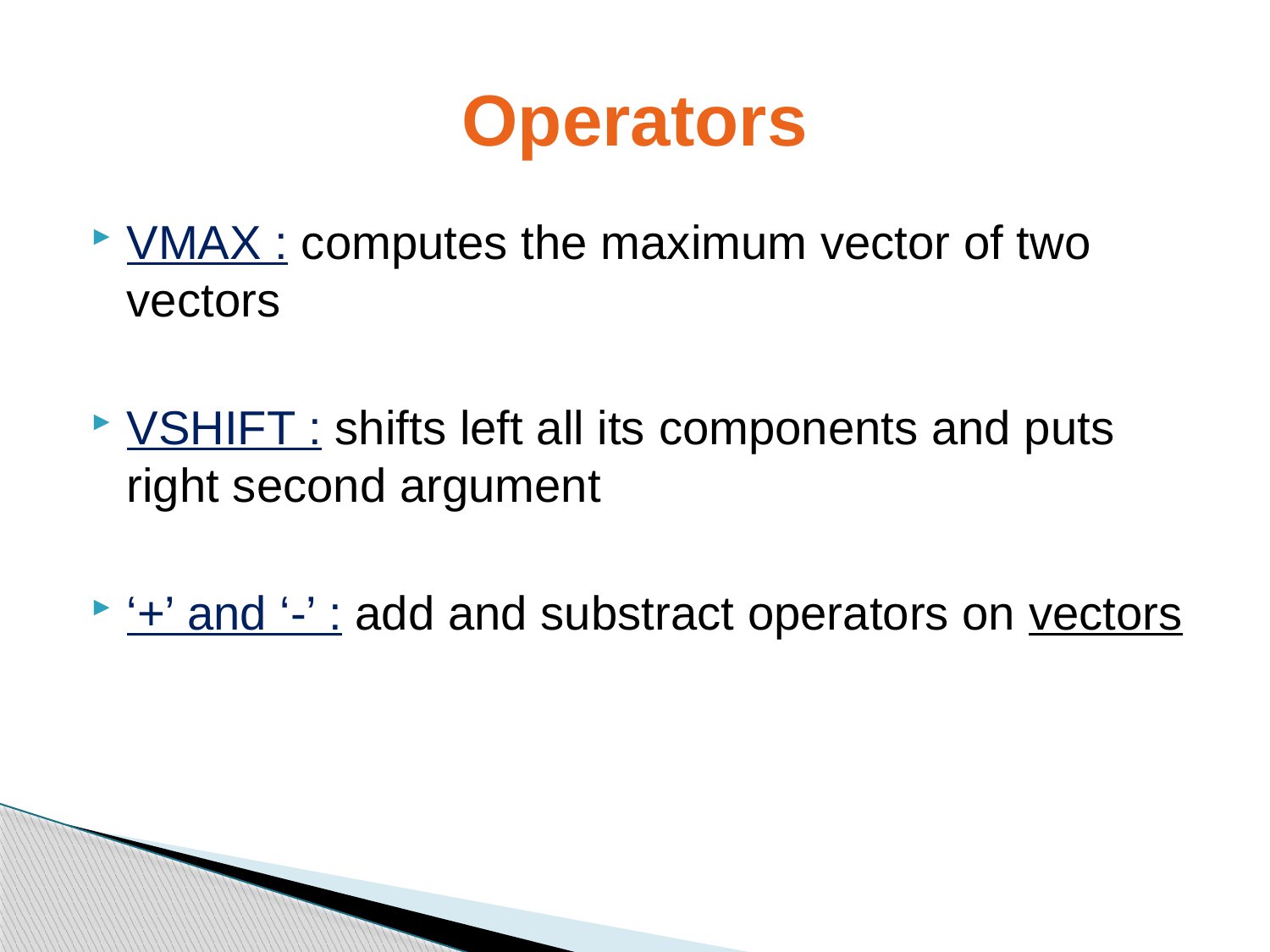

# Operators
VMAX : computes the maximum vector of two vectors

VSHIFT : shifts left all its components and puts right second argument

‘+’ and ‘-’ : add and substract operators on vectors